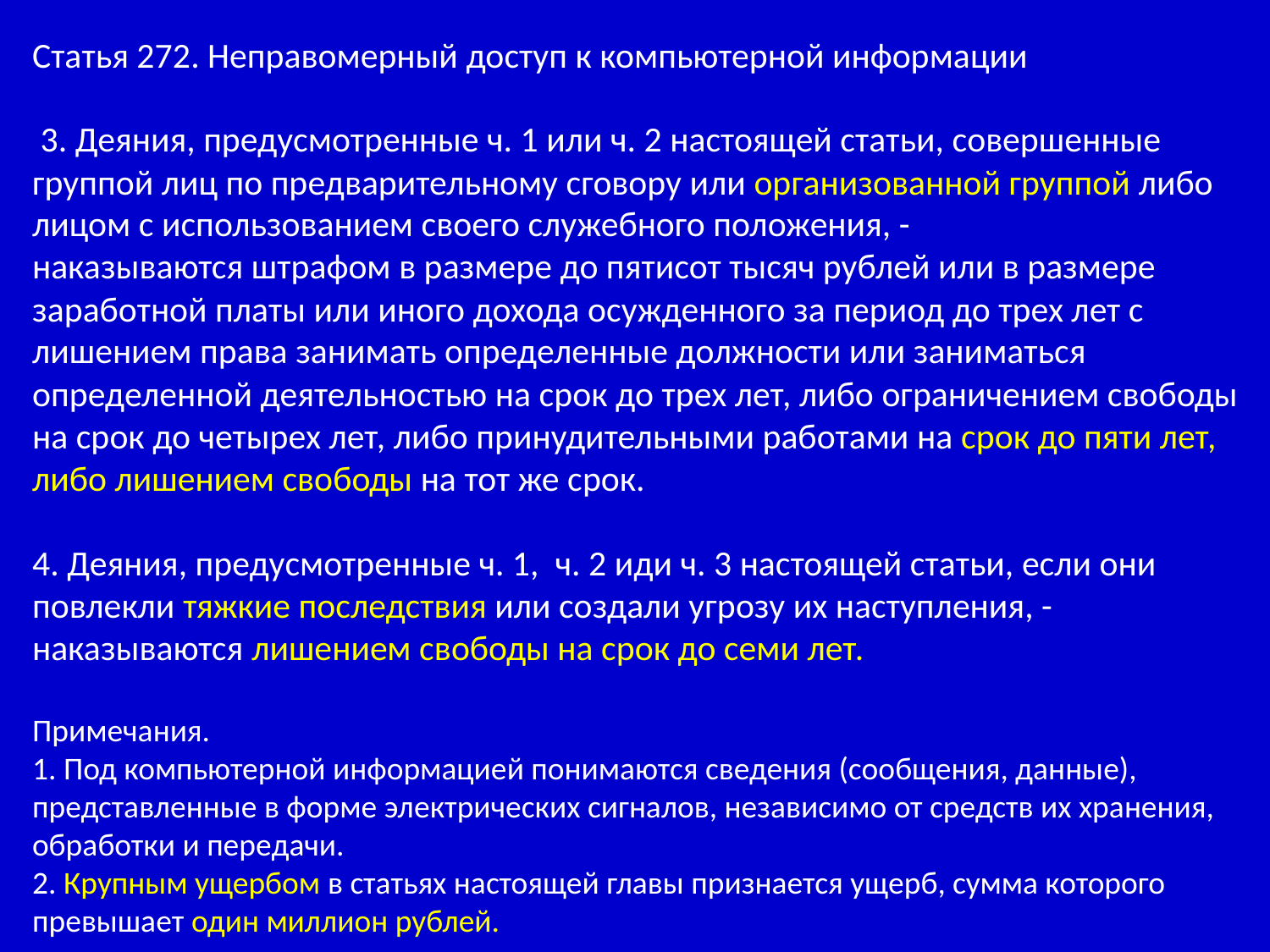

Статья 272. Неправомерный доступ к компьютерной информации

 3. Деяния, предусмотренные ч. 1 или ч. 2 настоящей статьи, совершенные группой лиц по предварительному сговору или организованной группой либо лицом с использованием своего служебного положения, -
наказываются штрафом в размере до пятисот тысяч рублей или в размере заработной платы или иного дохода осужденного за период до трех лет с лишением права занимать определенные должности или заниматься определенной деятельностью на срок до трех лет, либо ограничением свободы на срок до четырех лет, либо принудительными работами на срок до пяти лет, либо лишением свободы на тот же срок.

4. Деяния, предусмотренные ч. 1,  ч. 2 иди ч. 3 настоящей статьи, если они повлекли тяжкие последствия или создали угрозу их наступления, -
наказываются лишением свободы на срок до семи лет.

Примечания.
1. Под компьютерной информацией понимаются сведения (сообщения, данные), представленные в форме электрических сигналов, независимо от средств их хранения, обработки и передачи.
2. Крупным ущербом в статьях настоящей главы признается ущерб, сумма которого превышает один миллион рублей.